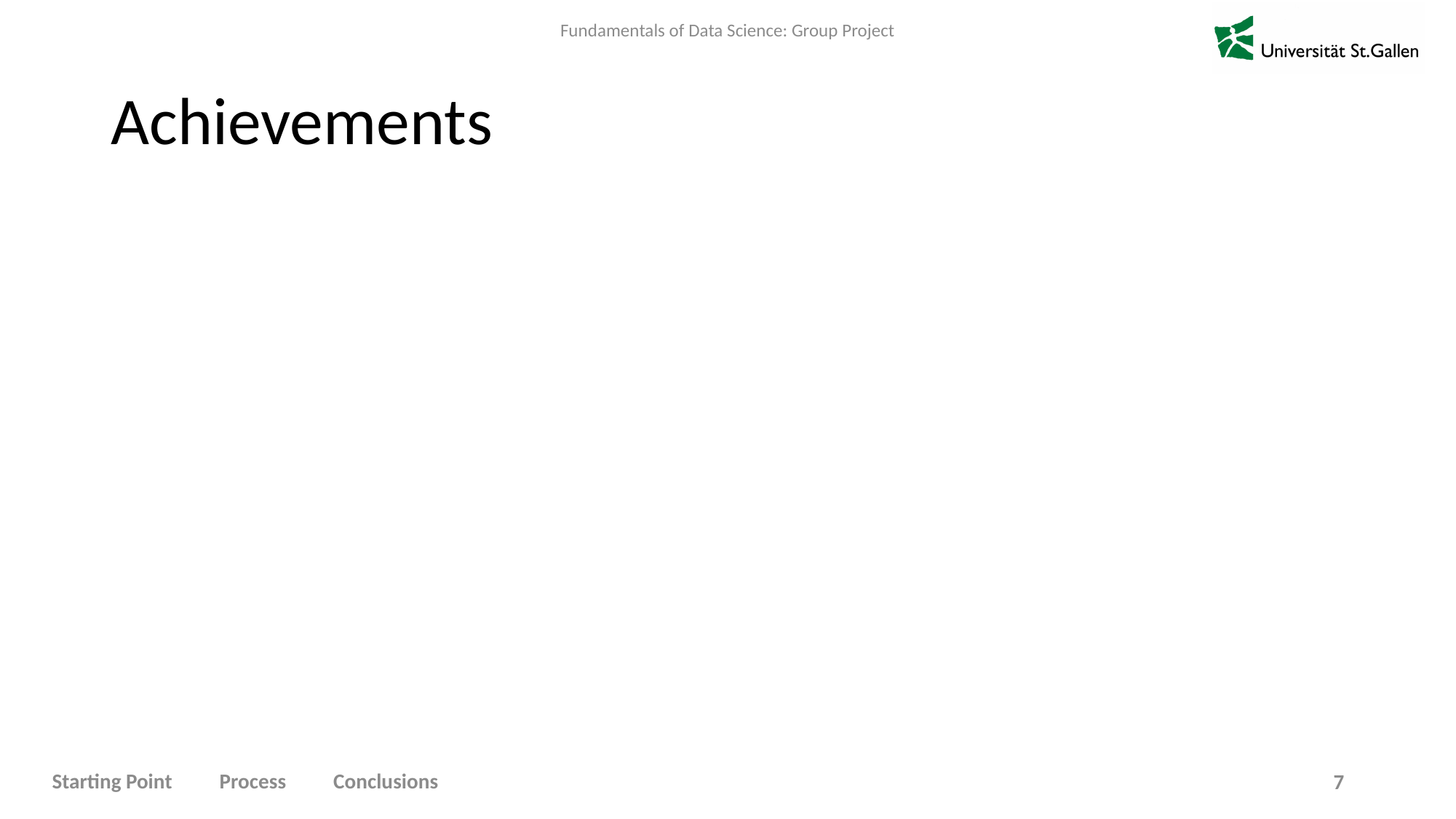

# Achievements

Starting Point          Process          Conclusions
7